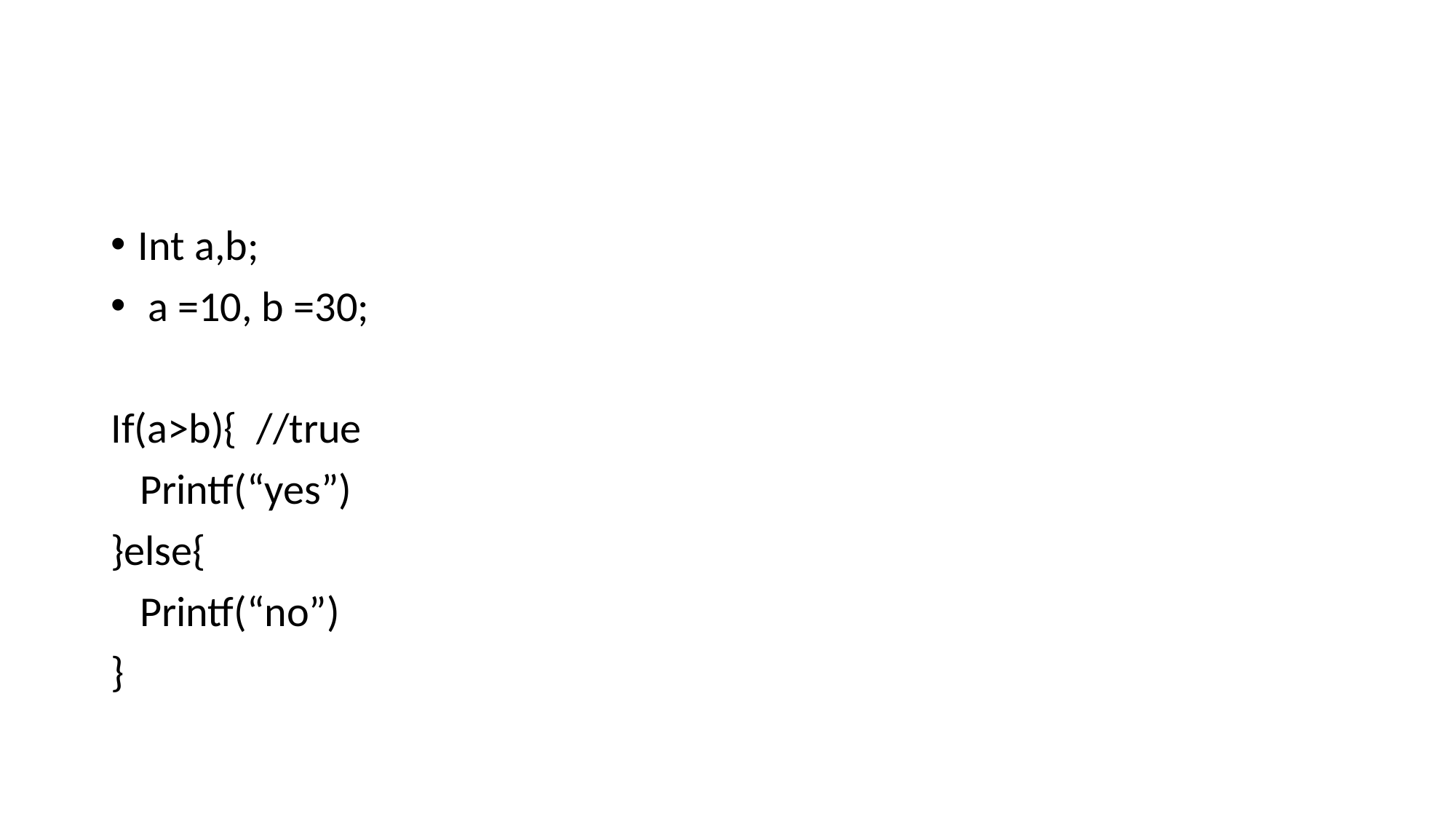

#
Int a,b;
 a =10, b =30;

If(a>b){  //true
   Printf(“yes”)
}else{
   Printf(“no”)
}